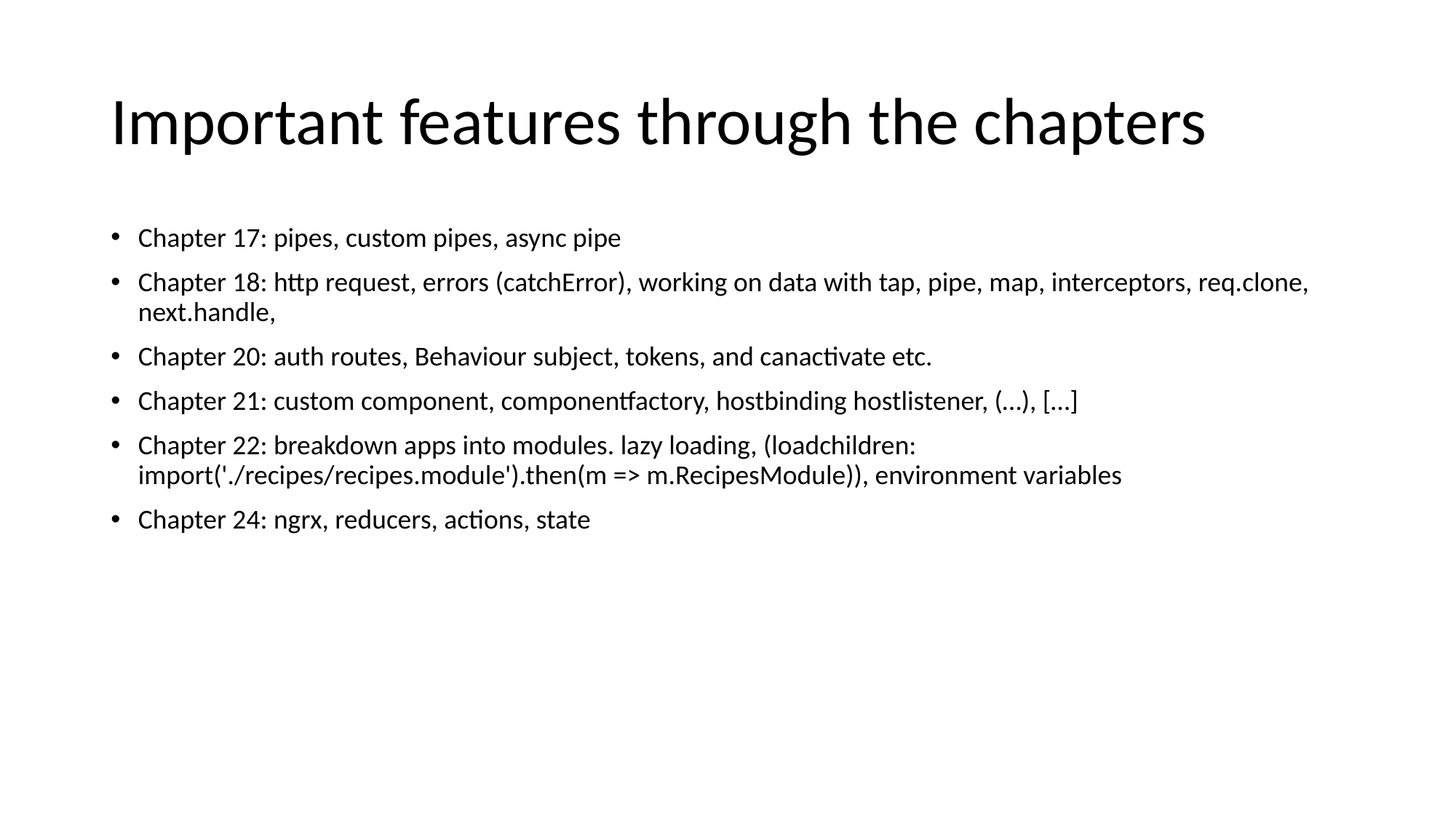

# Important features through the chapters
Chapter 17: pipes, custom pipes, async pipe
Chapter 18: http request, errors (catchError), working on data with tap, pipe, map, interceptors, req.clone, next.handle,
Chapter 20: auth routes, Behaviour subject, tokens, and canactivate etc.
Chapter 21: custom component, componentfactory, hostbinding hostlistener, (…), […]
Chapter 22: breakdown apps into modules. lazy loading, (loadchildren: import('./recipes/recipes.module').then(m => m.RecipesModule)), environment variables
Chapter 24: ngrx, reducers, actions, state